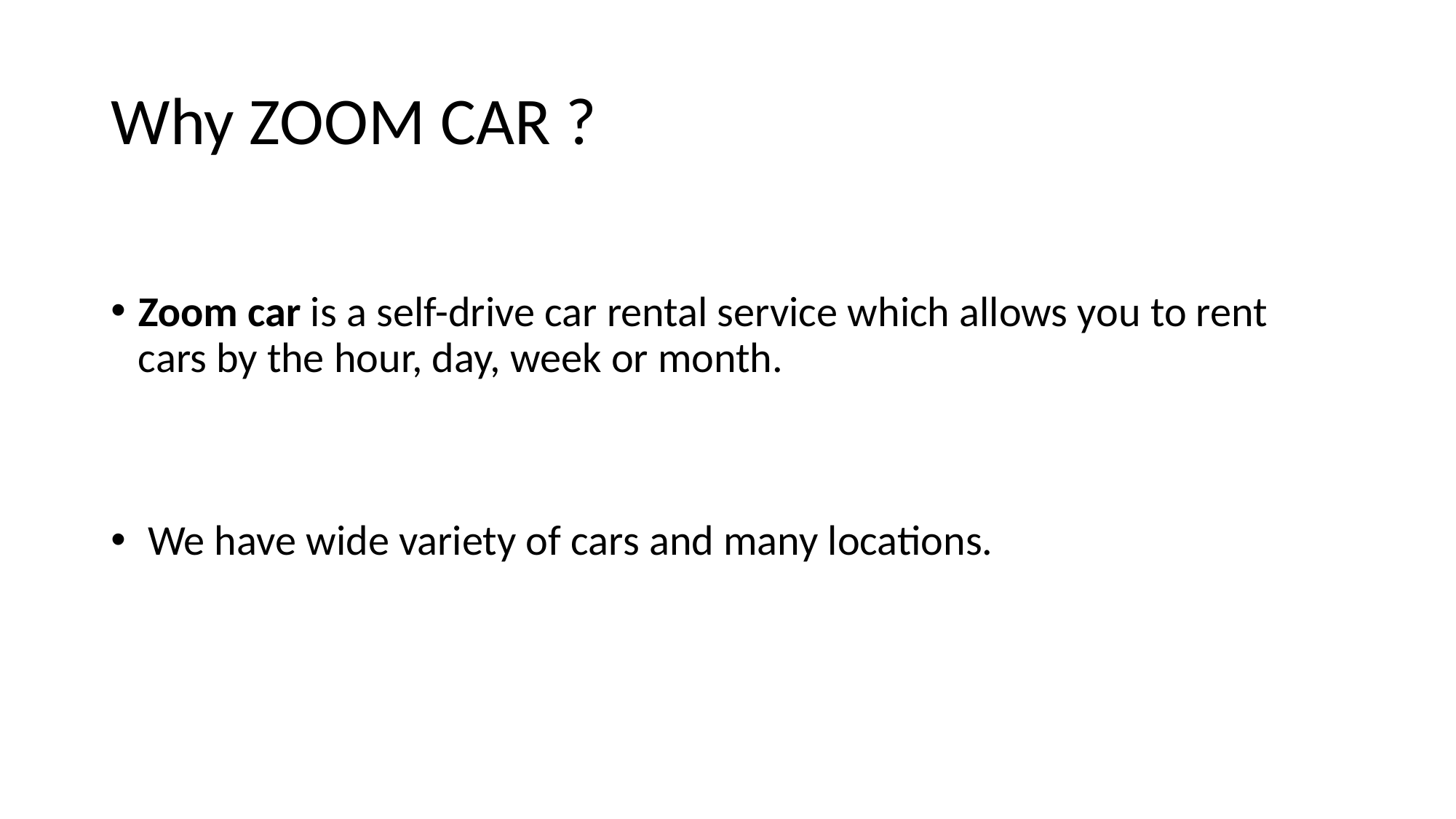

# Why ZOOM CAR ?

Zoom car is a self-drive car rental service which allows you to rent cars by the hour, day, week or month.

 We have wide variety of cars and many locations.